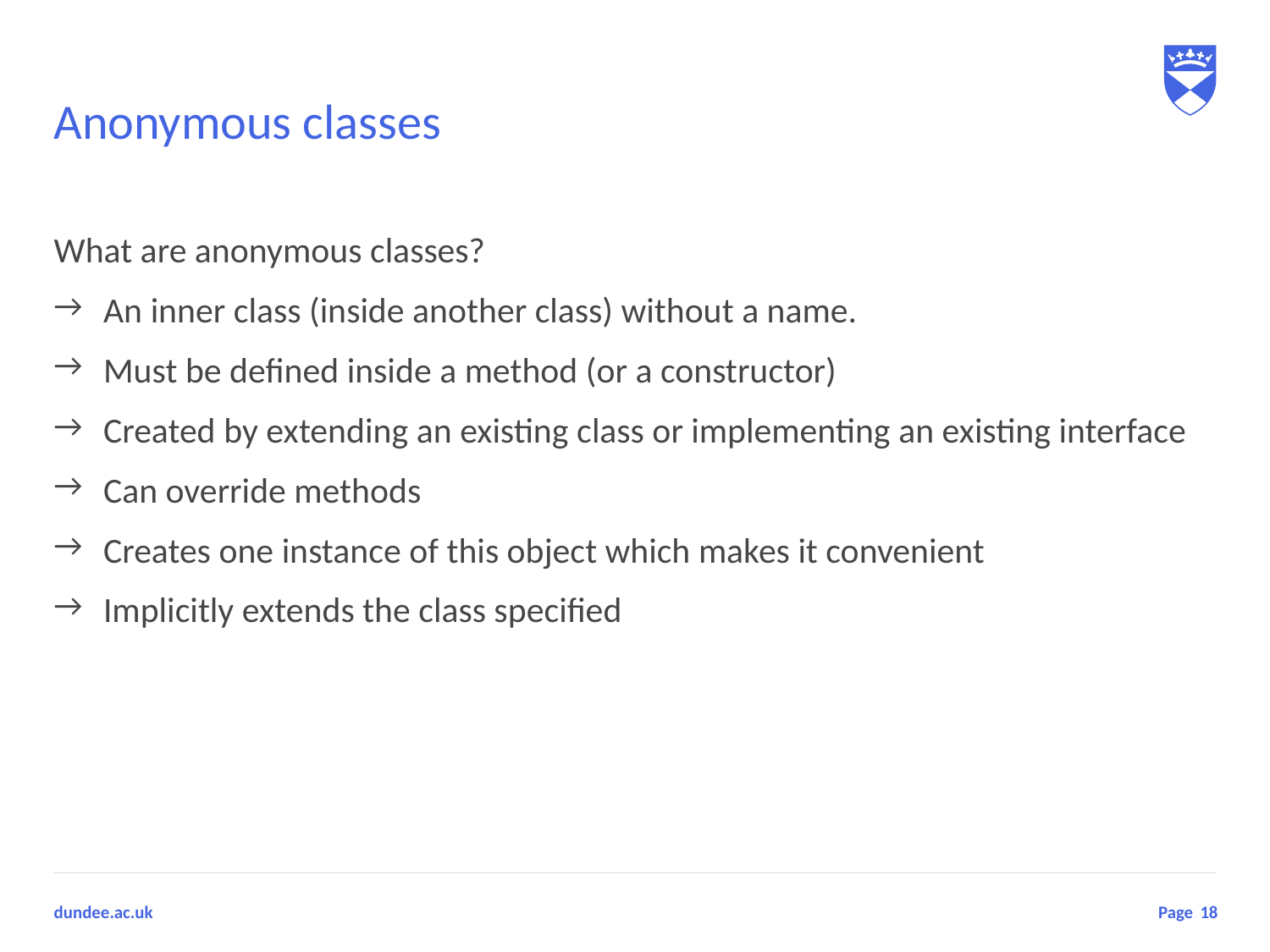

# Anonymous classes
What are anonymous classes?
An inner class (inside another class) without a name.
Must be defined inside a method (or a constructor)
Created by extending an existing class or implementing an existing interface
Can override methods
Creates one instance of this object which makes it convenient
Implicitly extends the class specified

18